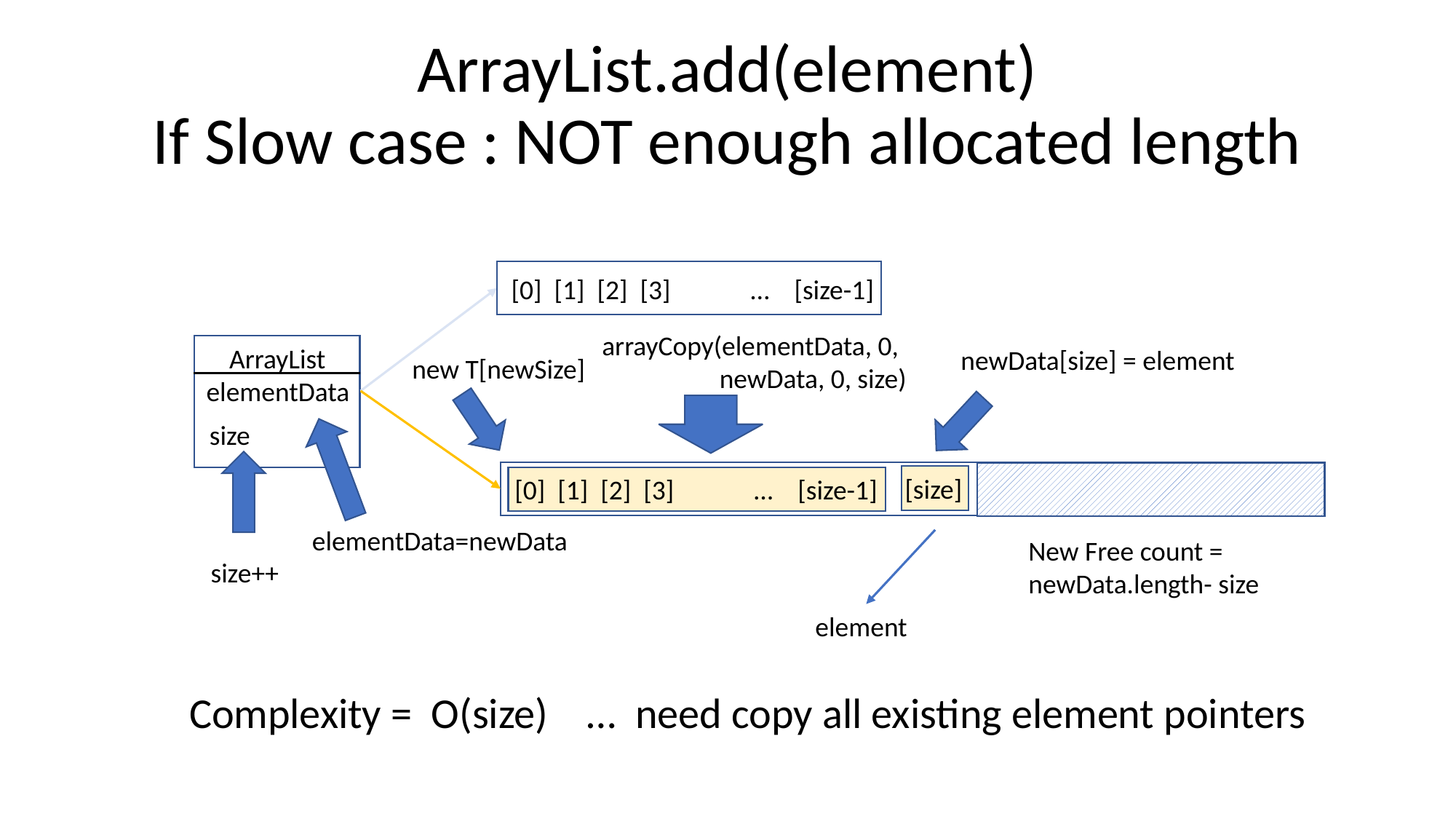

# ArrayList.add(element) If Slow case : NOT enough allocated length

[0]  [1]  [2]  [3]             …    [size-1]
arrayCopy(elementData, 0,
                   newData, 0, size)

ArrayList
newData[size] = element
new T[newSize]
elementData

size

[size]

[0]  [1]  [2]  [3]             …    [size-1]

elementData=newData
New Free count =
newData.length- size
size++
element
Complexity =  O(size)    …  need copy all existing element pointers